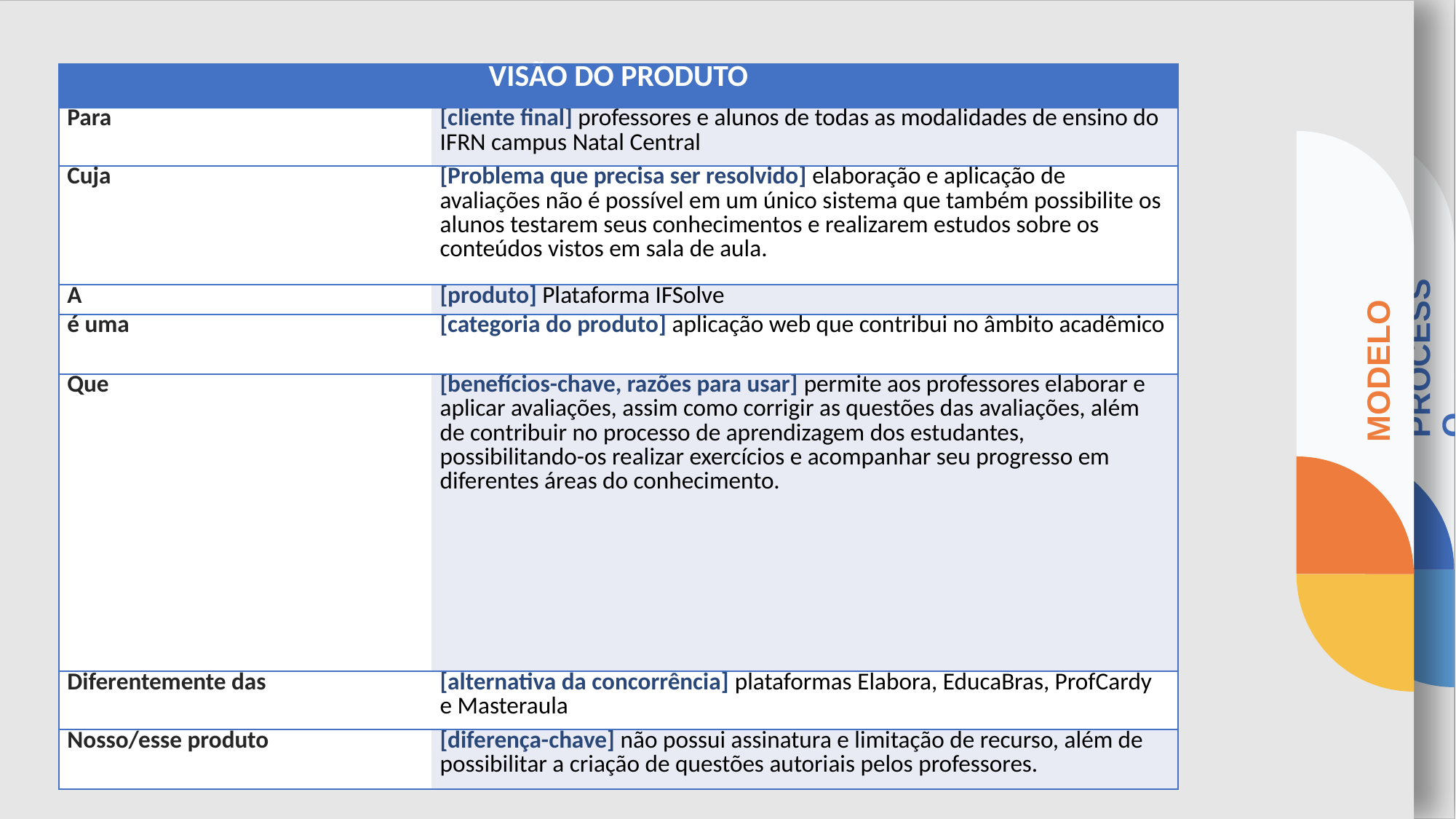

Afiliação
PROCESSO

Canais
MODELO

| VISÃO DO PRODUTO |  |
| --- | --- |
| Para | [cliente final] professores e alunos de todas as modalidades de ensino do IFRN campus Natal Central |
| Cuja | [Problema que precisa ser resolvido] elaboração e aplicação de avaliações não é possível em um único sistema que também possibilite os alunos testarem seus conhecimentos e realizarem estudos sobre os conteúdos vistos em sala de aula. |
| A | [produto] Plataforma IFSolve |
| é uma | [categoria do produto] aplicação web que contribui no âmbito acadêmico |
| Que | [benefícios-chave, razões para usar] permite aos professores elaborar e aplicar avaliações, assim como corrigir as questões das avaliações, além de contribuir no processo de aprendizagem dos estudantes, possibilitando-os realizar exercícios e acompanhar seu progresso em diferentes áreas do conhecimento. |
| Diferentemente das | [alternativa da concorrência] plataformas Elabora, EducaBras, ProfCardy e Masteraula |
| Nosso/esse produto | [diferença-chave] não possui assinatura e limitação de recurso, além de possibilitar a criação de questões autoriais pelos professores. |